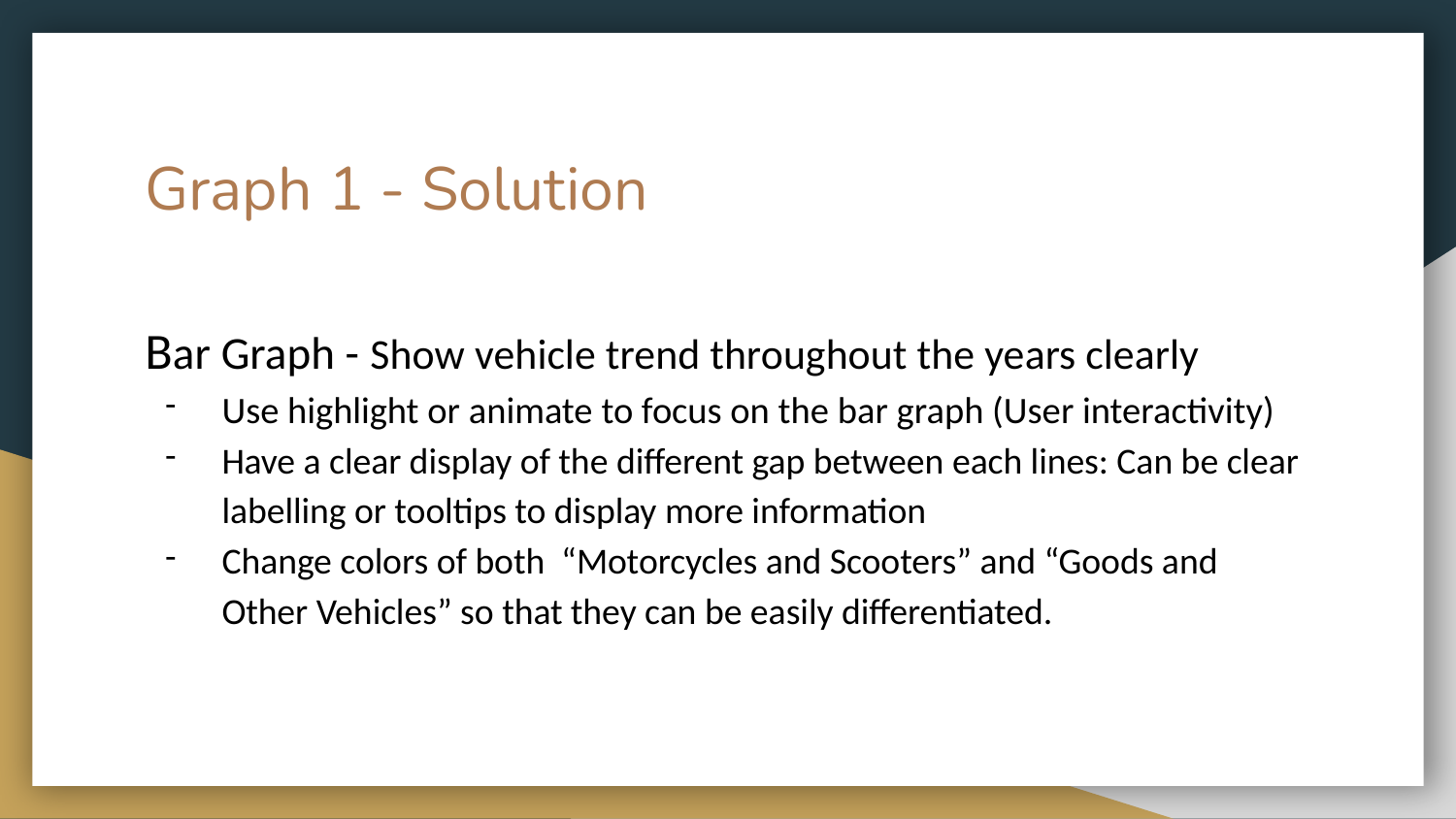

# Graph 1 - Solution
Bar Graph - Show vehicle trend throughout the years clearly
Use highlight or animate to focus on the bar graph (User interactivity)
Have a clear display of the different gap between each lines: Can be clear labelling or tooltips to display more information
Change colors of both  “Motorcycles and Scooters” and “Goods and Other Vehicles” so that they can be easily differentiated.